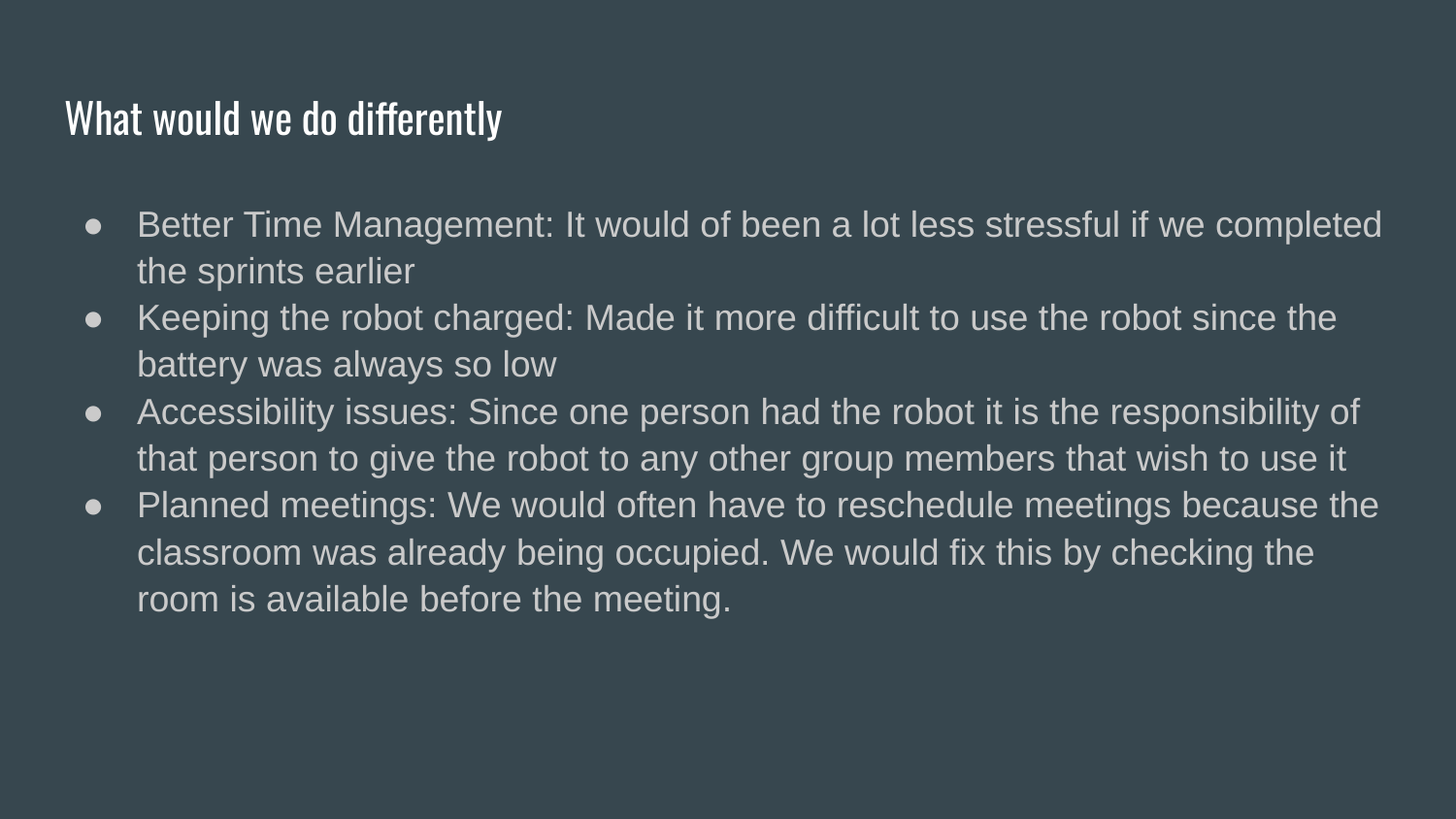

# What would we do differently
Better Time Management: It would of been a lot less stressful if we completed the sprints earlier
Keeping the robot charged: Made it more difficult to use the robot since the battery was always so low
Accessibility issues: Since one person had the robot it is the responsibility of that person to give the robot to any other group members that wish to use it
Planned meetings: We would often have to reschedule meetings because the classroom was already being occupied. We would fix this by checking the room is available before the meeting.